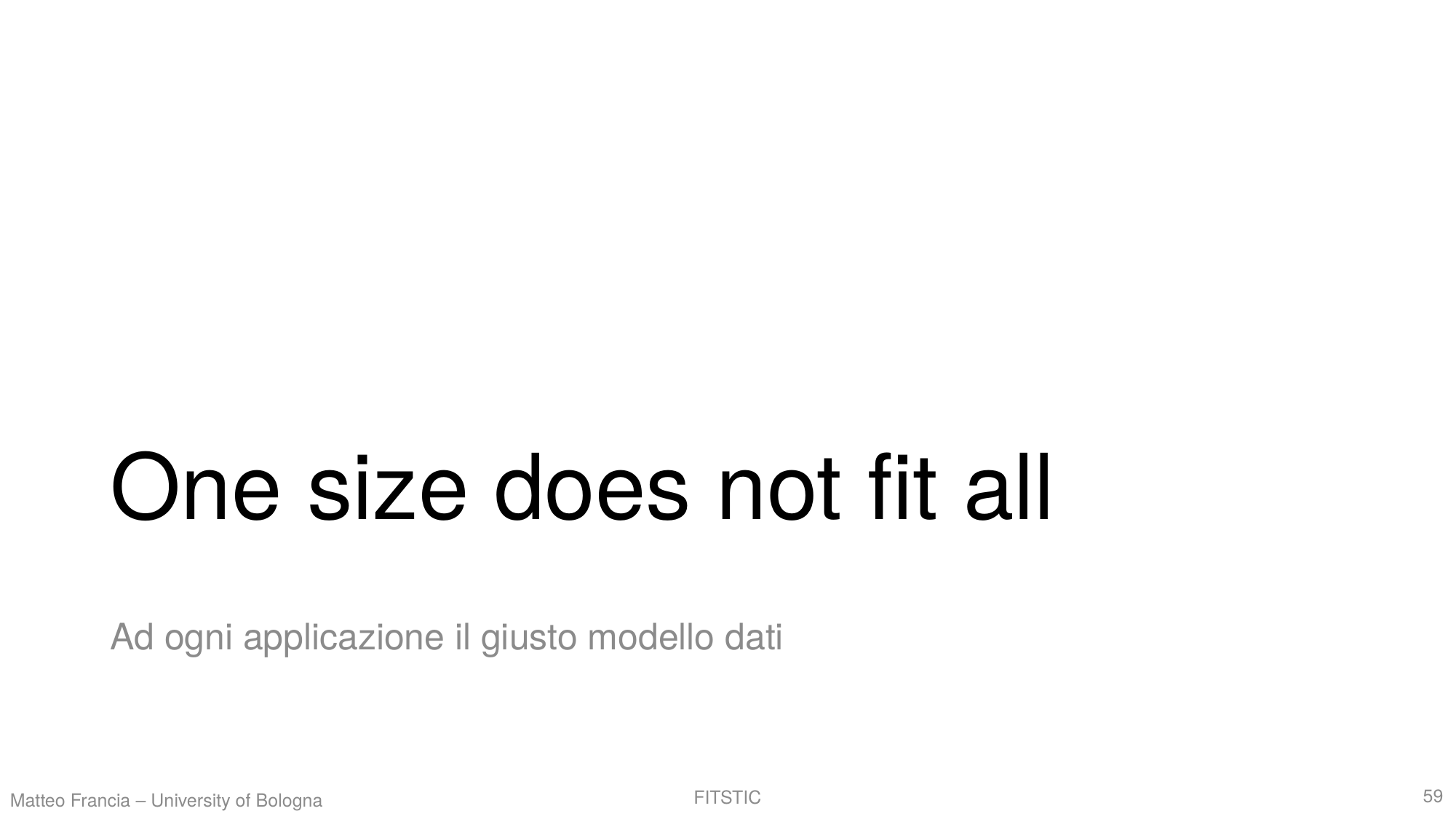

# One size does not fit all
Ad ogni applicazione il giusto modello dati